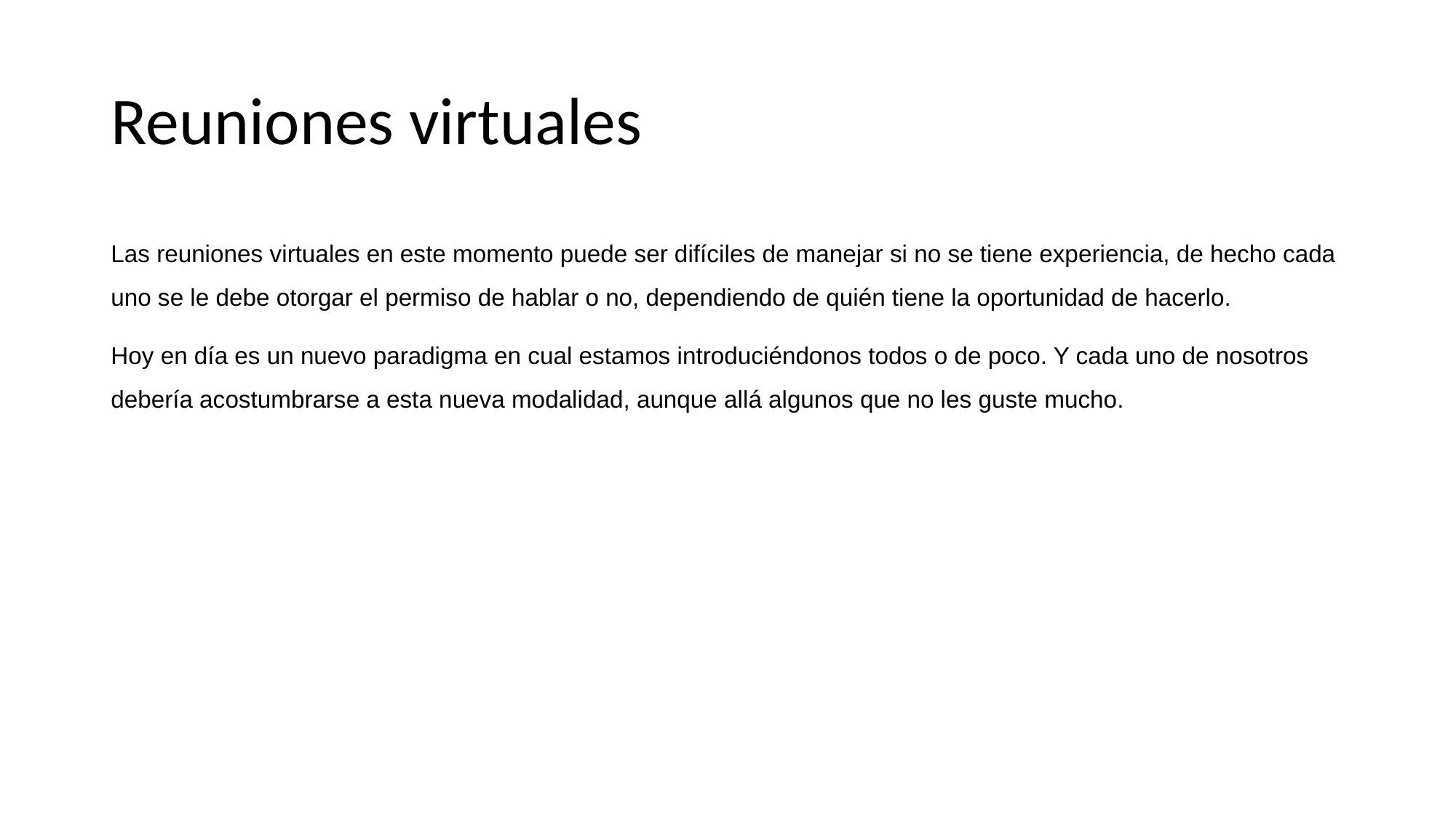

# Reuniones virtuales
Las reuniones virtuales en este momento puede ser difíciles de manejar si no se tiene experiencia, de hecho cada uno se le debe otorgar el permiso de hablar o no, dependiendo de quién tiene la oportunidad de hacerlo.
Hoy en día es un nuevo paradigma en cual estamos introduciéndonos todos o de poco. Y cada uno de nosotros debería acostumbrarse a esta nueva modalidad, aunque allá algunos que no les guste mucho.